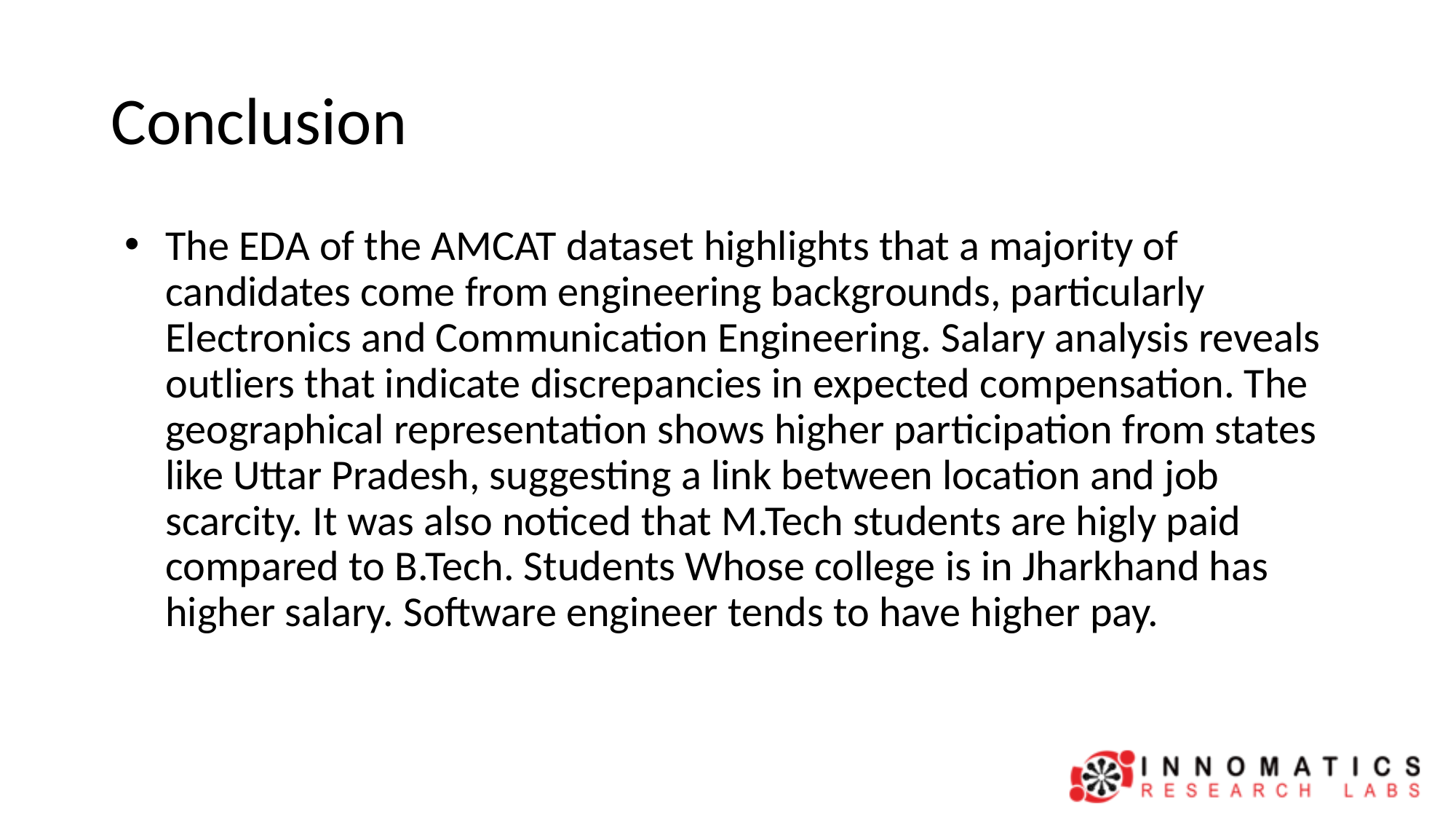

# Conclusion
The EDA of the AMCAT dataset highlights that a majority of candidates come from engineering backgrounds, particularly Electronics and Communication Engineering. Salary analysis reveals outliers that indicate discrepancies in expected compensation. The geographical representation shows higher participation from states like Uttar Pradesh, suggesting a link between location and job scarcity. It was also noticed that M.Tech students are higly paid compared to B.Tech. Students Whose college is in Jharkhand has higher salary. Software engineer tends to have higher pay.